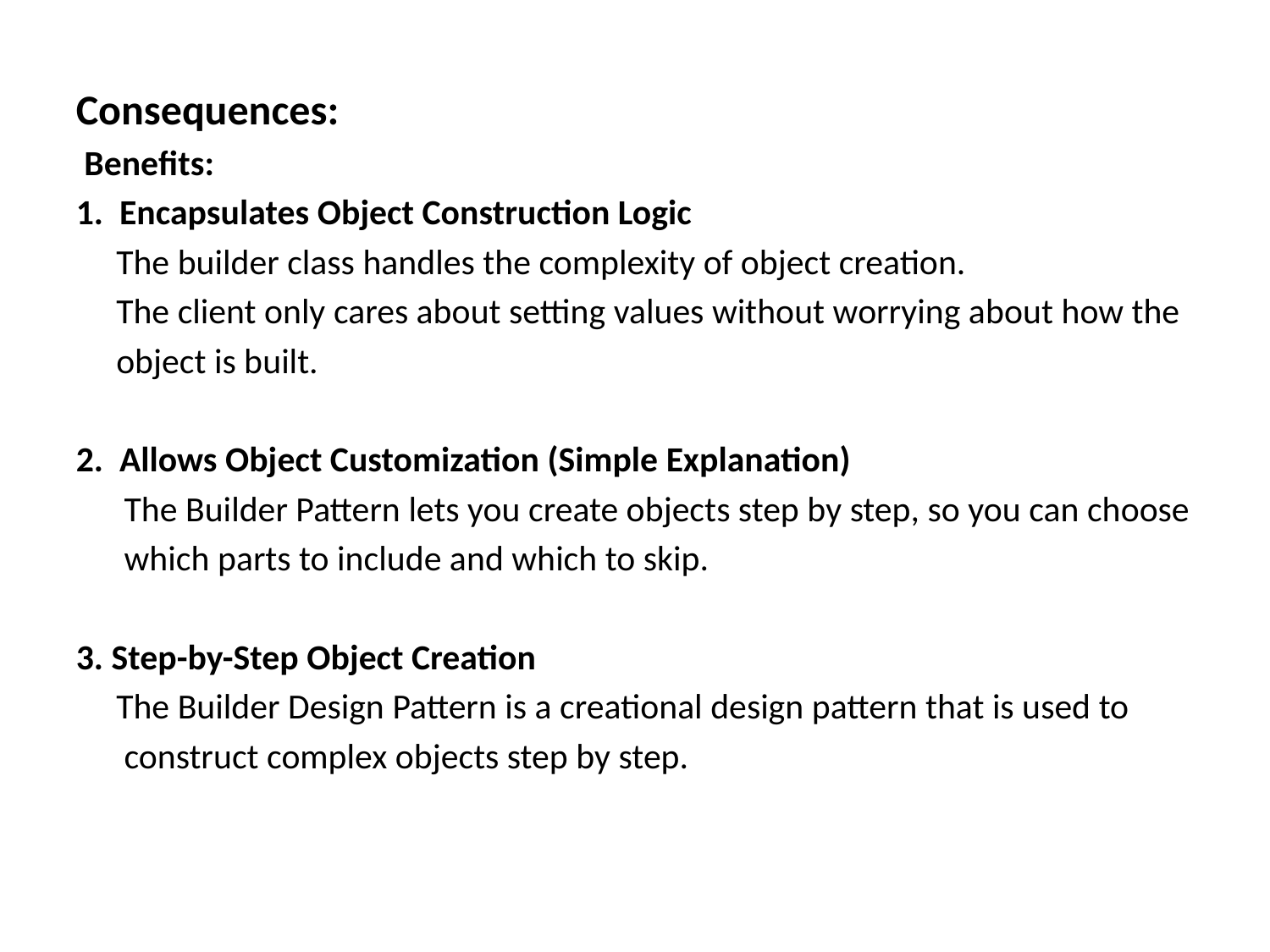

# Consequences:
 Benefits:
1.  Encapsulates Object Construction Logic
     The builder class handles the complexity of object creation.
     The client only cares about setting values without worrying about how the
     object is built.

2.  Allows Object Customization (Simple Explanation)
      The Builder Pattern lets you create objects step by step, so you can choose
      which parts to include and which to skip.

3. Step-by-Step Object Creation
     The Builder Design Pattern is a creational design pattern that is used to
      construct complex objects step by step.